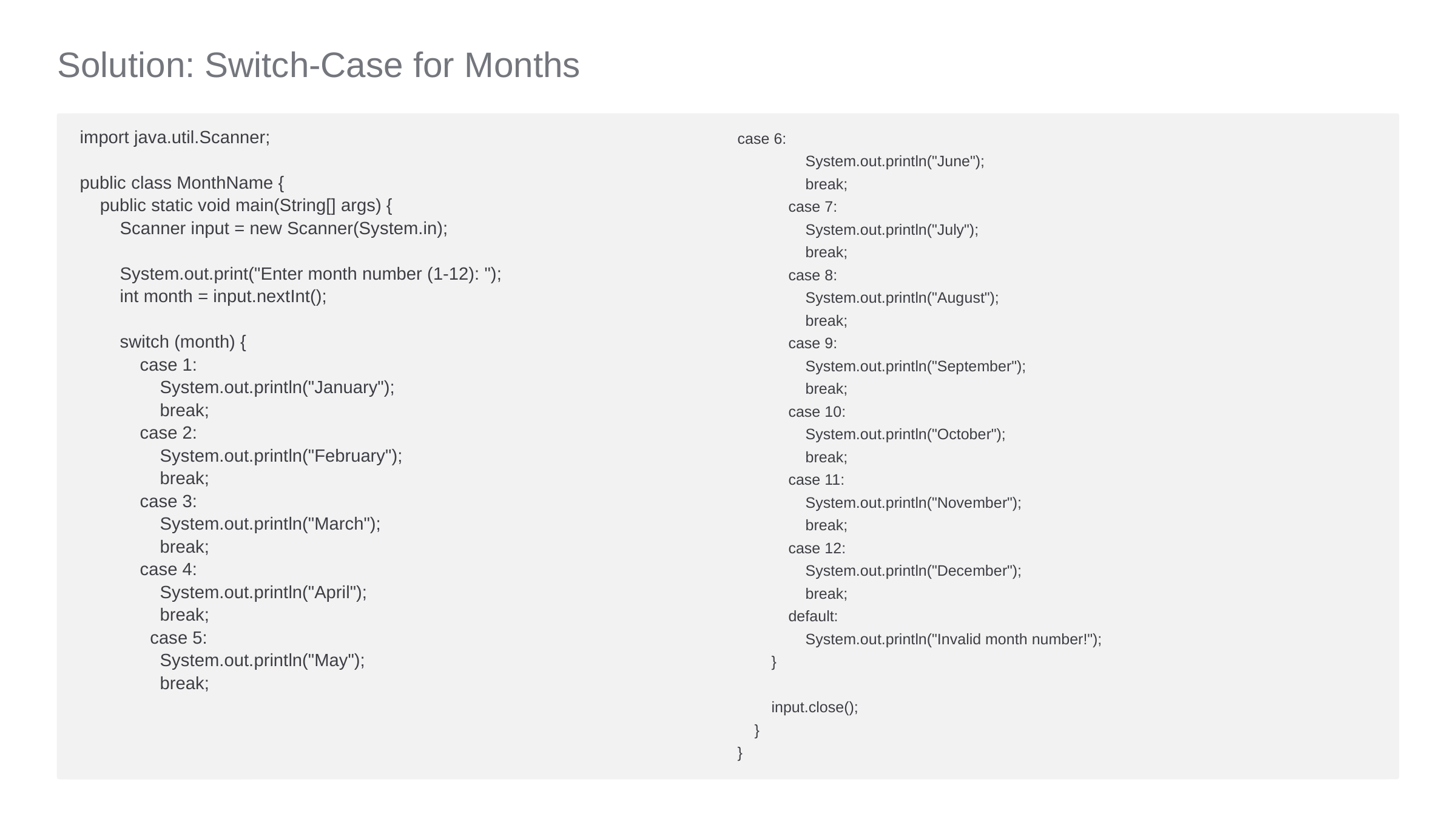

Solution: Switch-Case for Months

case 6:
                System.out.println("June");
                break;
            case 7:
                System.out.println("July");
                break;
            case 8:
                System.out.println("August");
                break;
            case 9:
                System.out.println("September");
                break;
            case 10:
                System.out.println("October");
                break;
            case 11:
                System.out.println("November");
                break;
            case 12:
                System.out.println("December");
                break;
            default:
                System.out.println("Invalid month number!");
        }

        input.close();
    }
}
import java.util.Scanner;

public class MonthName {
    public static void main(String[] args) {
        Scanner input = new Scanner(System.in);

        System.out.print("Enter month number (1-12): ");
        int month = input.nextInt();

        switch (month) {
            case 1:
                System.out.println("January");
                break;
            case 2:
                System.out.println("February");
                break;
            case 3:
                System.out.println("March");
                break;
            case 4:
                System.out.println("April");
                break;
              case 5:
                System.out.println("May");
                break;